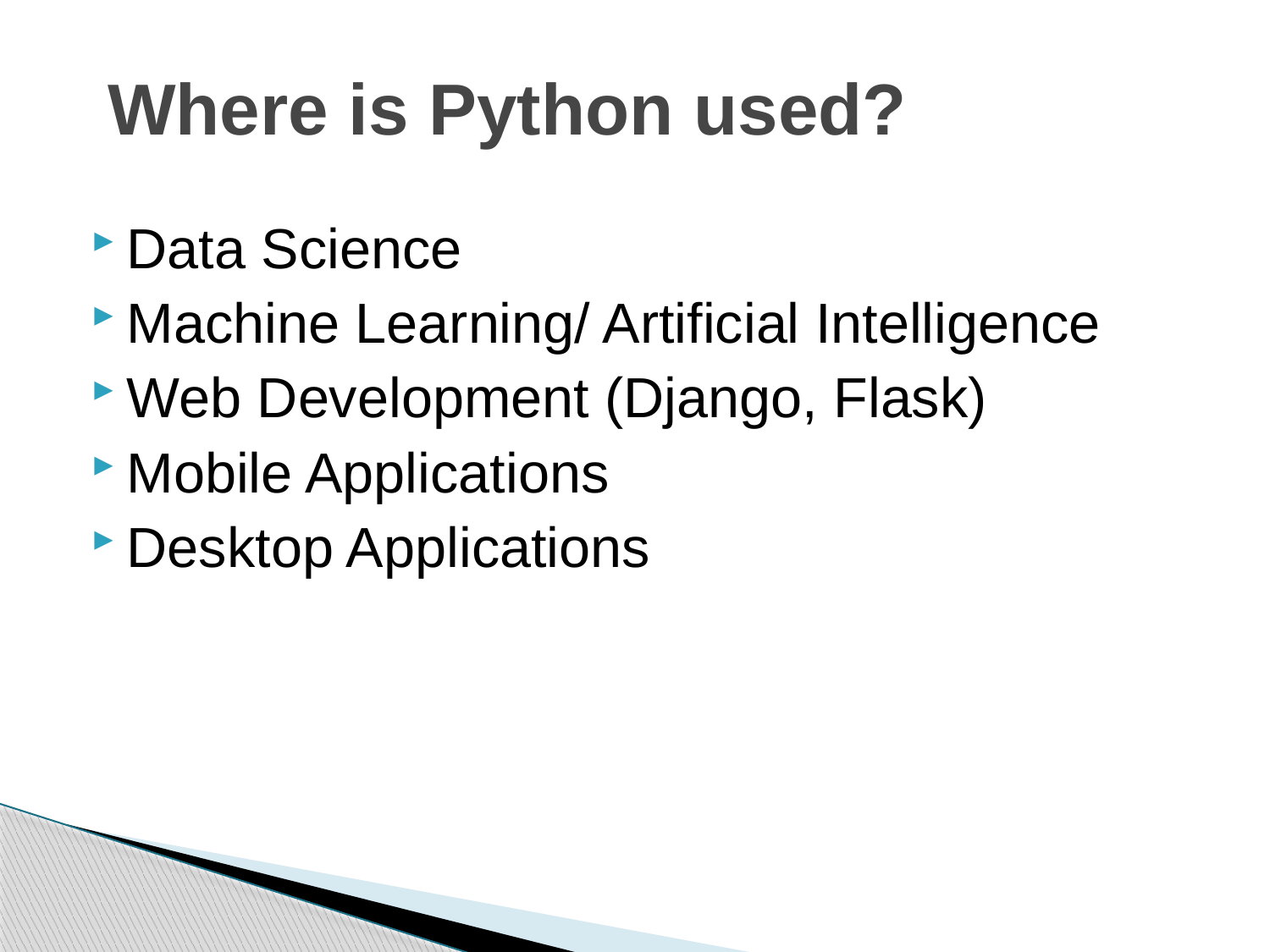

# Where is Python used?
Data Science
Machine Learning/ Artificial Intelligence
Web Development (Django, Flask)
Mobile Applications
Desktop Applications